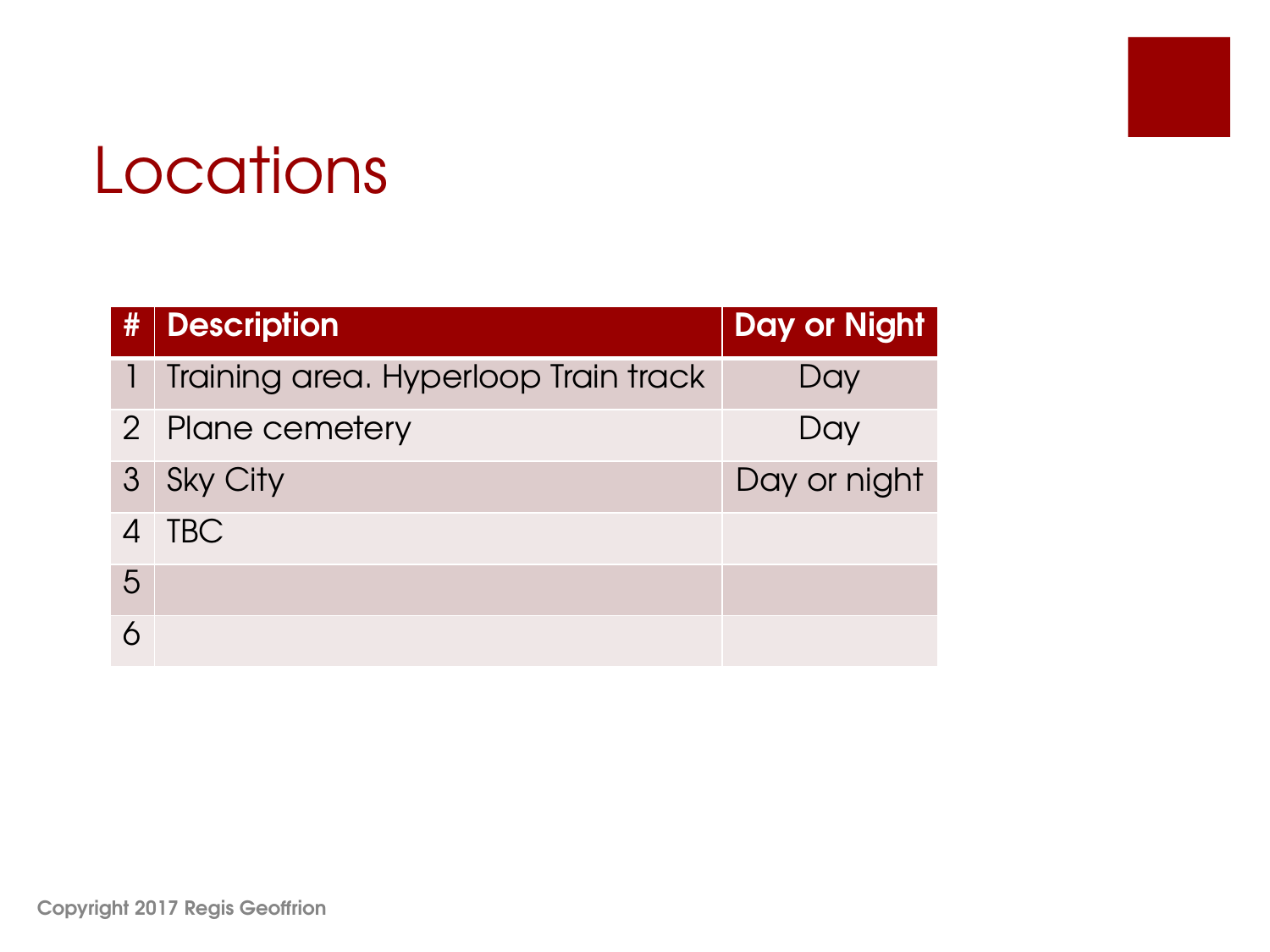

# Locations
| # | Description | Day or Night |
| --- | --- | --- |
| 1 | Training area. Hyperloop Train track | Day |
| 2 | Plane cemetery | Day |
| 3 | Sky City | Day or night |
| 4 | TBC |  |
| 5 |  |  |
| 6 |  |  |
Copyright 2017 Regis Geoffrion